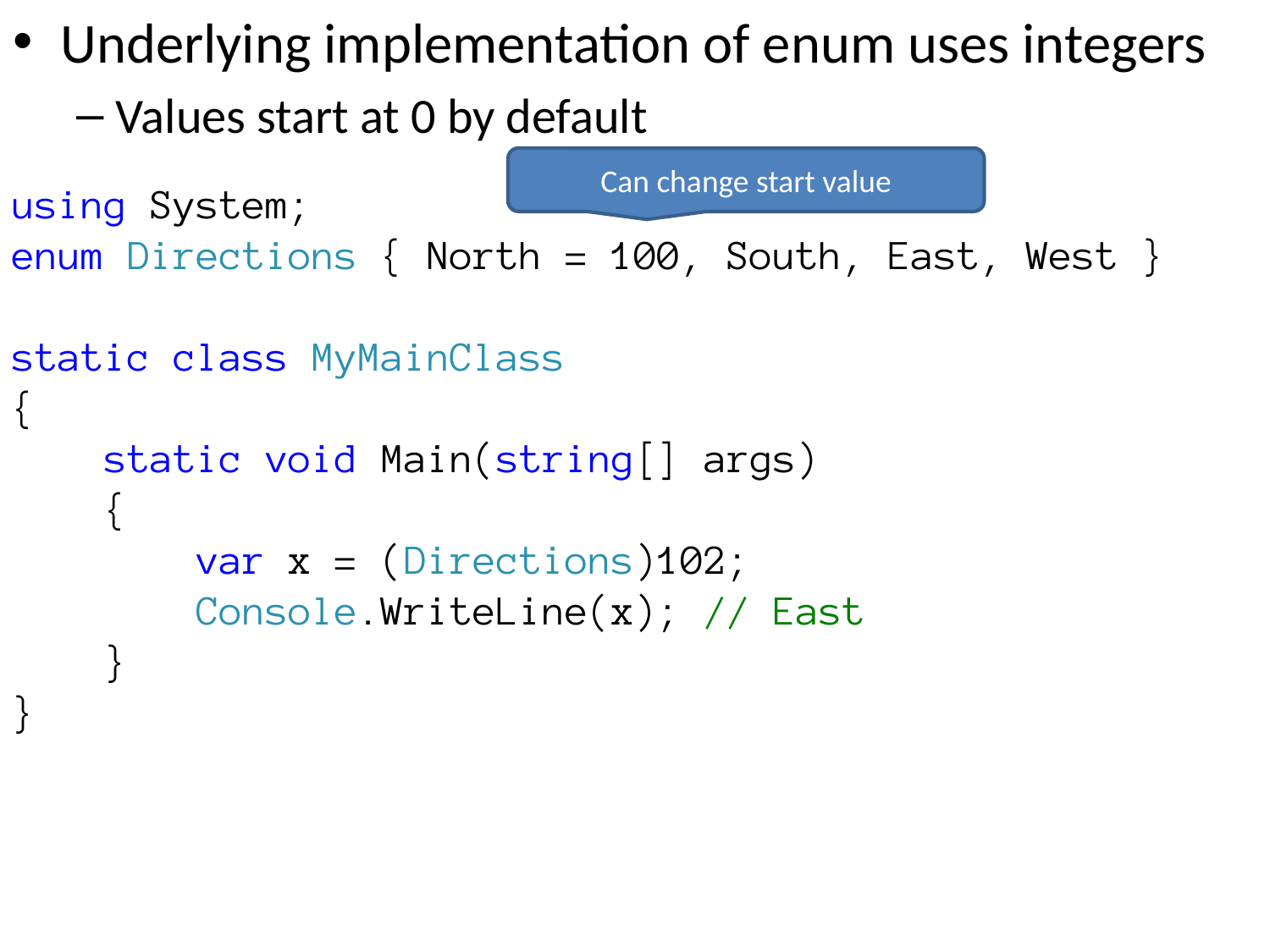

Underlying implementation of enum uses integers
Values start at 0 by default
Can change start value
using System;
enum Directions { North = 100, South, East, West }

static class MyMainClass
{
    static void Main(string[] args)
    {
        var x = (Directions)102;
        Console.WriteLine(x); // East
    }
}